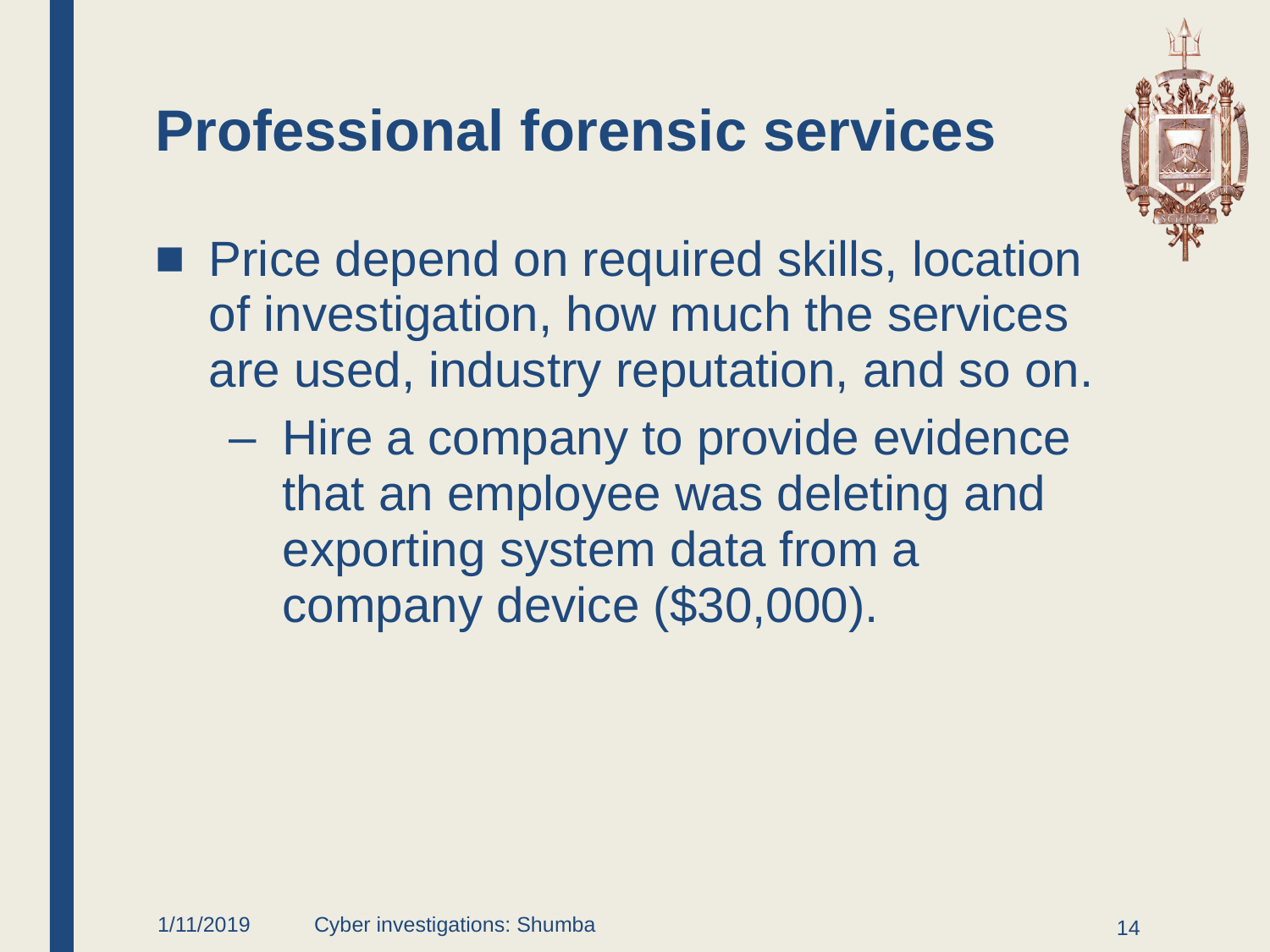

# Professional forensic services
Price depend on required skills, location of investigation, how much the services are used, industry reputation, and so on.
Hire a company to provide evidence that an employee was deleting and exporting system data from a company device ($30,000).
1/11/2019
Cyber investigations: Shumba
14